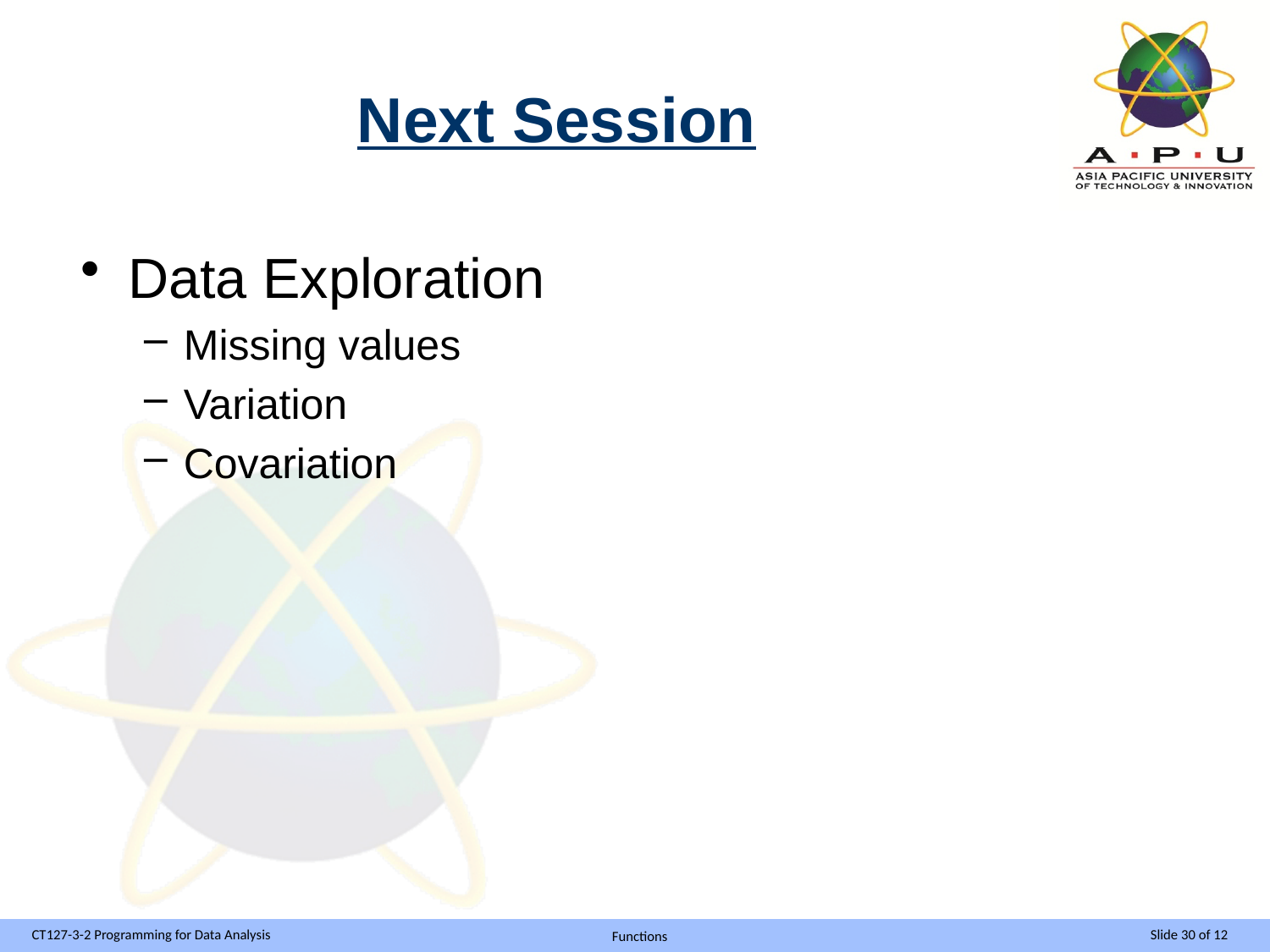

# Next Session
Data Exploration
Missing values
Variation
Covariation